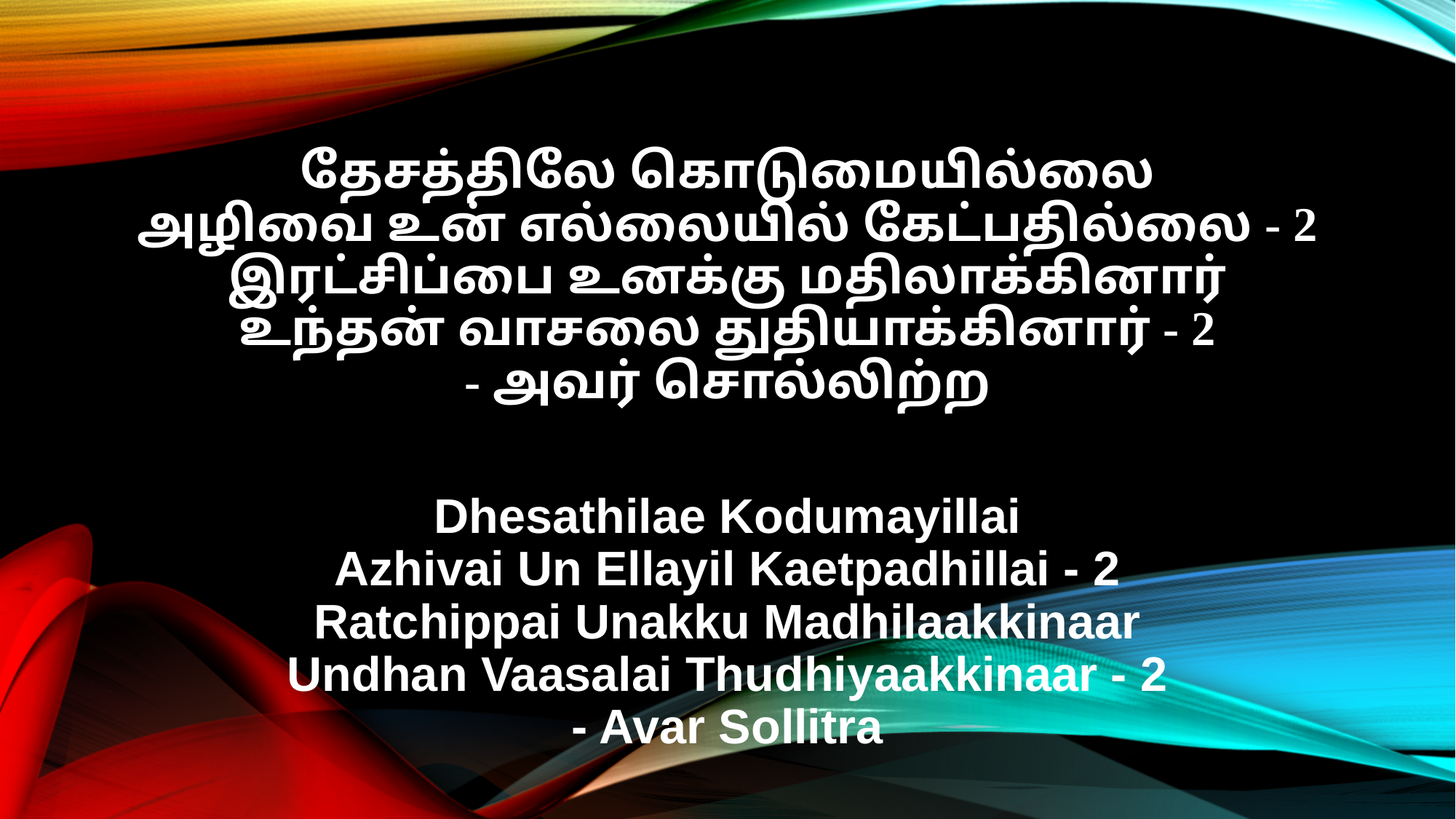

தேசத்திலே கொடுமையில்லை
அழிவை உன் எல்லையில் கேட்பதில்லை - 2
இரட்சிப்பை உனக்கு மதிலாக்கினார்
உந்தன் வாசலை துதியாக்கினார் - 2
- அவர் சொல்லிற்ற

Dhesathilae Kodumayillai
Azhivai Un Ellayil Kaetpadhillai - 2
Ratchippai Unakku Madhilaakkinaar
Undhan Vaasalai Thudhiyaakkinaar - 2
- Avar Sollitra